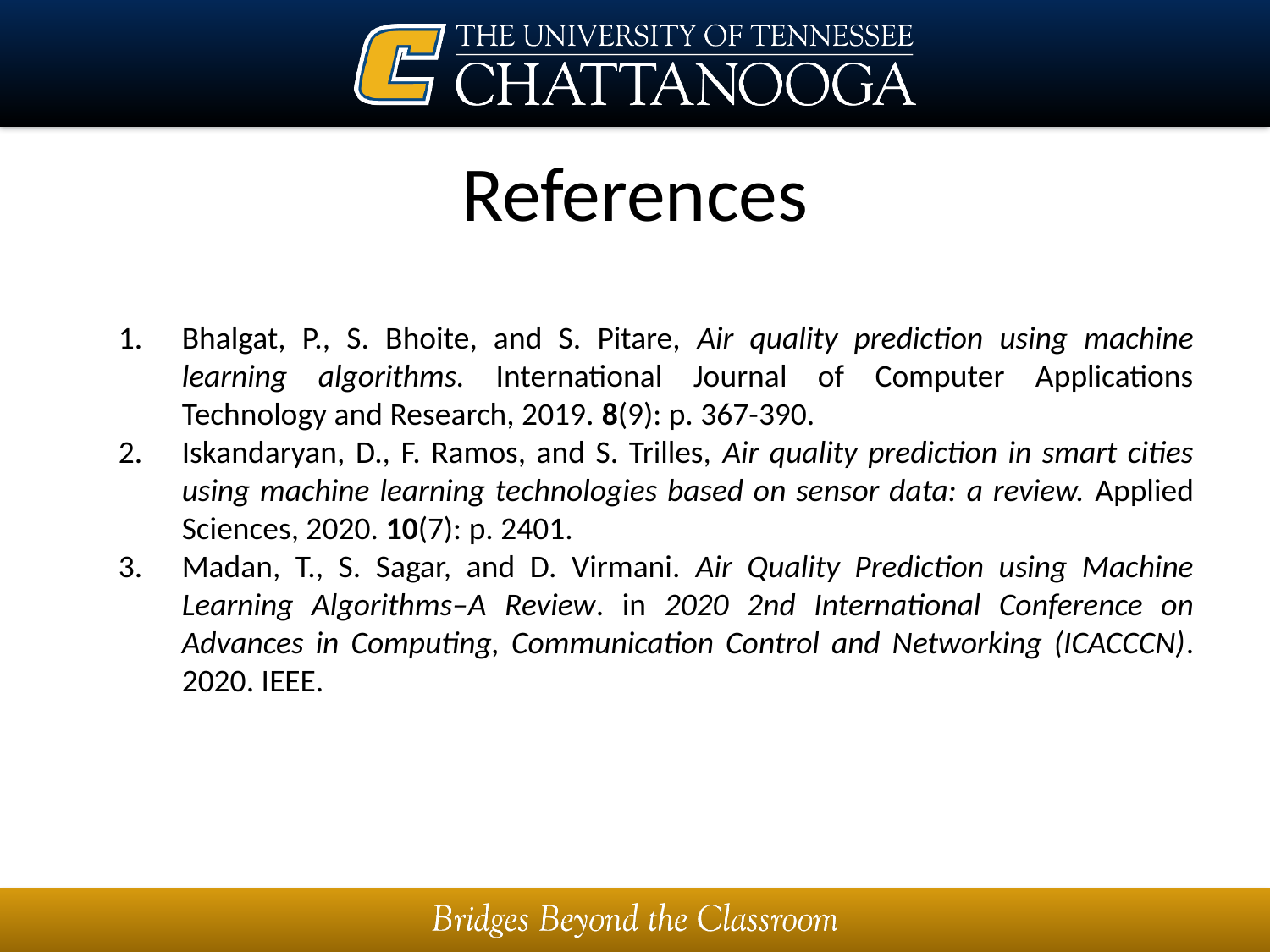

# References

1.	Bhalgat, P., S. Bhoite, and S. Pitare, Air quality prediction using machine learning algorithms. International Journal of Computer Applications Technology and Research, 2019. 8(9): p. 367-390.
2.	Iskandaryan, D., F. Ramos, and S. Trilles, Air quality prediction in smart cities using machine learning technologies based on sensor data: a review. Applied Sciences, 2020. 10(7): p. 2401.
3.	Madan, T., S. Sagar, and D. Virmani. Air Quality Prediction using Machine Learning Algorithms–A Review. in 2020 2nd International Conference on Advances in Computing, Communication Control and Networking (ICACCCN). 2020. IEEE.